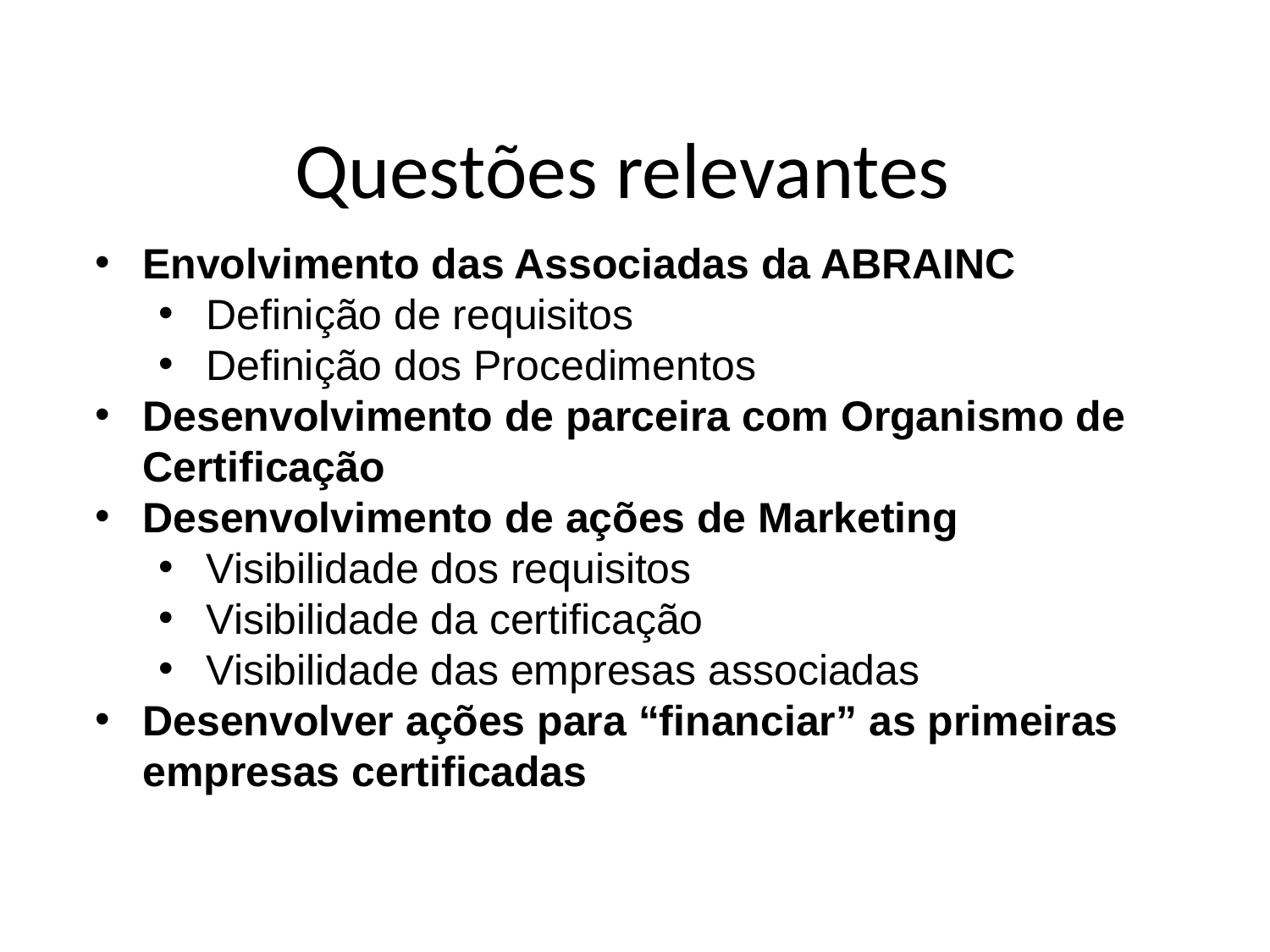

# Questões relevantes
Envolvimento das Associadas da ABRAINC
Definição de requisitos
Definição dos Procedimentos
Desenvolvimento de parceira com Organismo de Certificação
Desenvolvimento de ações de Marketing
Visibilidade dos requisitos
Visibilidade da certificação
Visibilidade das empresas associadas
Desenvolver ações para “financiar” as primeiras empresas certificadas